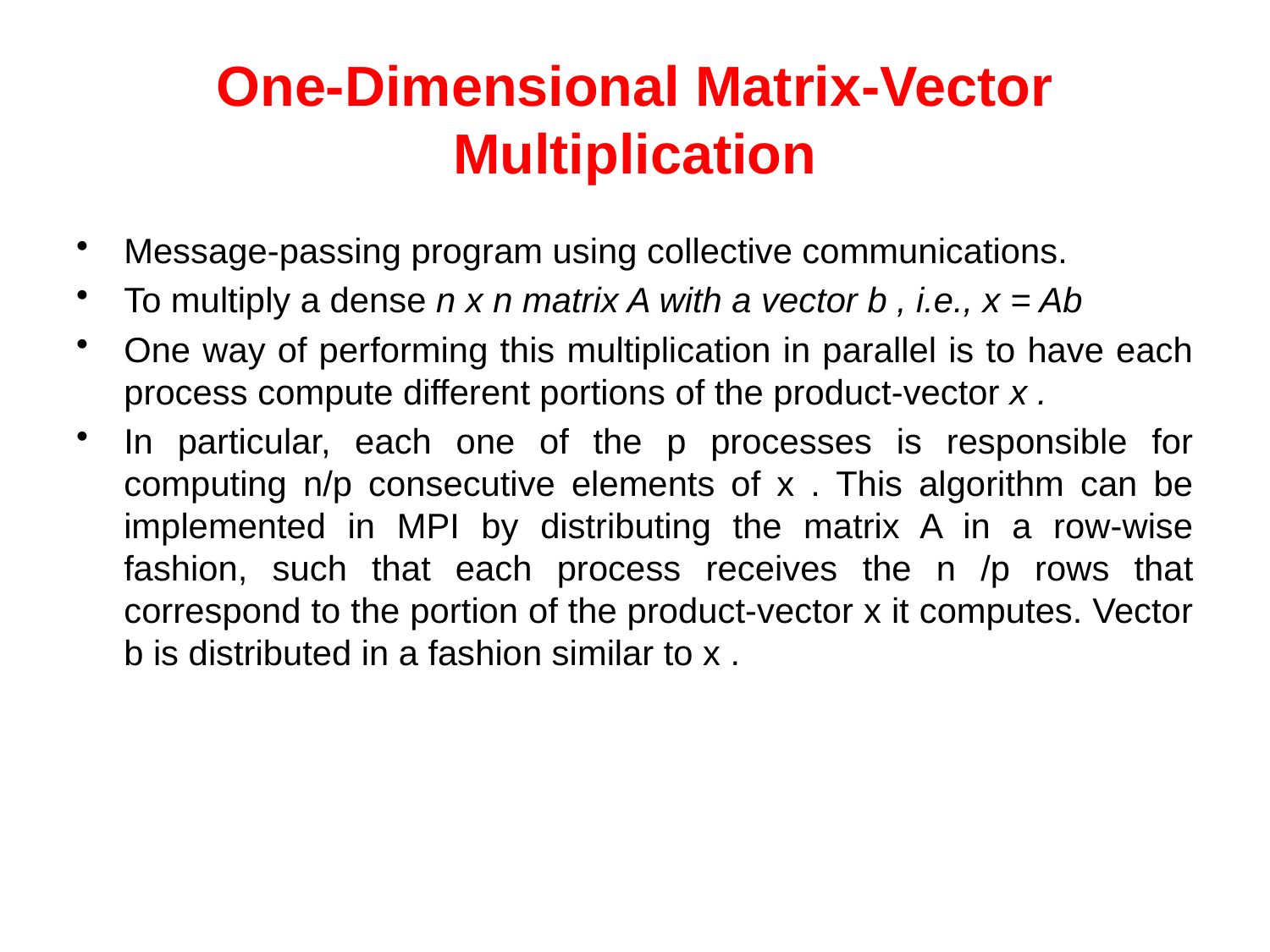

# One-Dimensional Matrix-Vector Multiplication
Message-passing program using collective communications.
To multiply a dense n x n matrix A with a vector b , i.e., x = Ab
One way of performing this multiplication in parallel is to have each process compute different portions of the product-vector x .
In particular, each one of the p processes is responsible for computing n/p consecutive elements of x . This algorithm can be implemented in MPI by distributing the matrix A in a row-wise fashion, such that each process receives the n /p rows that correspond to the portion of the product-vector x it computes. Vector b is distributed in a fashion similar to x .